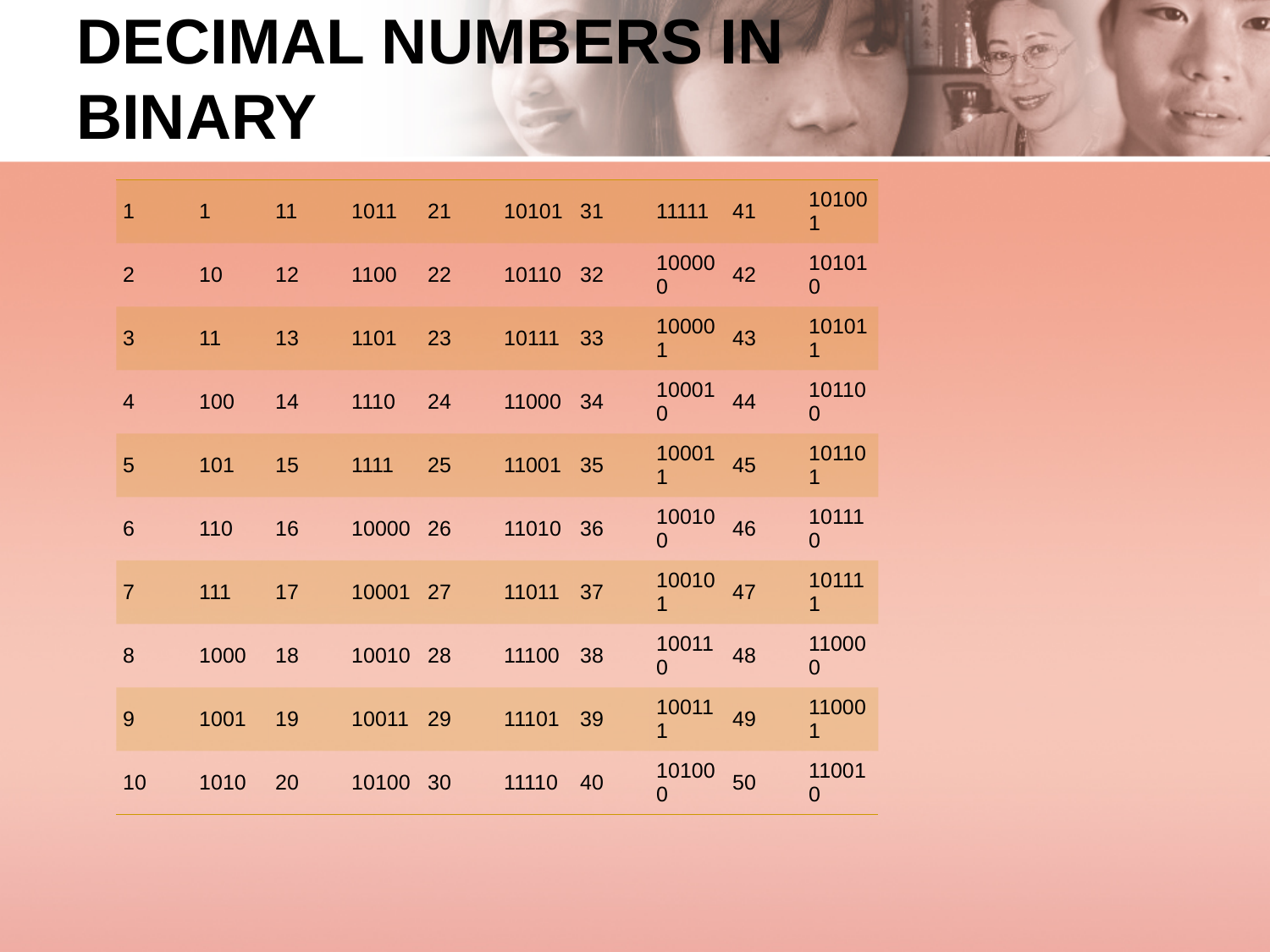

# DECIMAL NUMBERS IN BINARY

| 1 | 1 | 11 | 1011 | 21 | 10101 | 31 | 11111 | 41 | 101001 |
| --- | --- | --- | --- | --- | --- | --- | --- | --- | --- |
| 2 | 10 | 12 | 1100 | 22 | 10110 | 32 | 100000 | 42 | 101010 |
| 3 | 11 | 13 | 1101 | 23 | 10111 | 33 | 100001 | 43 | 101011 |
| 4 | 100 | 14 | 1110 | 24 | 11000 | 34 | 100010 | 44 | 101100 |
| 5 | 101 | 15 | 1111 | 25 | 11001 | 35 | 100011 | 45 | 101101 |
| 6 | 110 | 16 | 10000 | 26 | 11010 | 36 | 100100 | 46 | 101110 |
| 7 | 111 | 17 | 10001 | 27 | 11011 | 37 | 100101 | 47 | 101111 |
| 8 | 1000 | 18 | 10010 | 28 | 11100 | 38 | 100110 | 48 | 110000 |
| 9 | 1001 | 19 | 10011 | 29 | 11101 | 39 | 100111 | 49 | 110001 |
| 10 | 1010 | 20 | 10100 | 30 | 11110 | 40 | 101000 | 50 | 110010 |